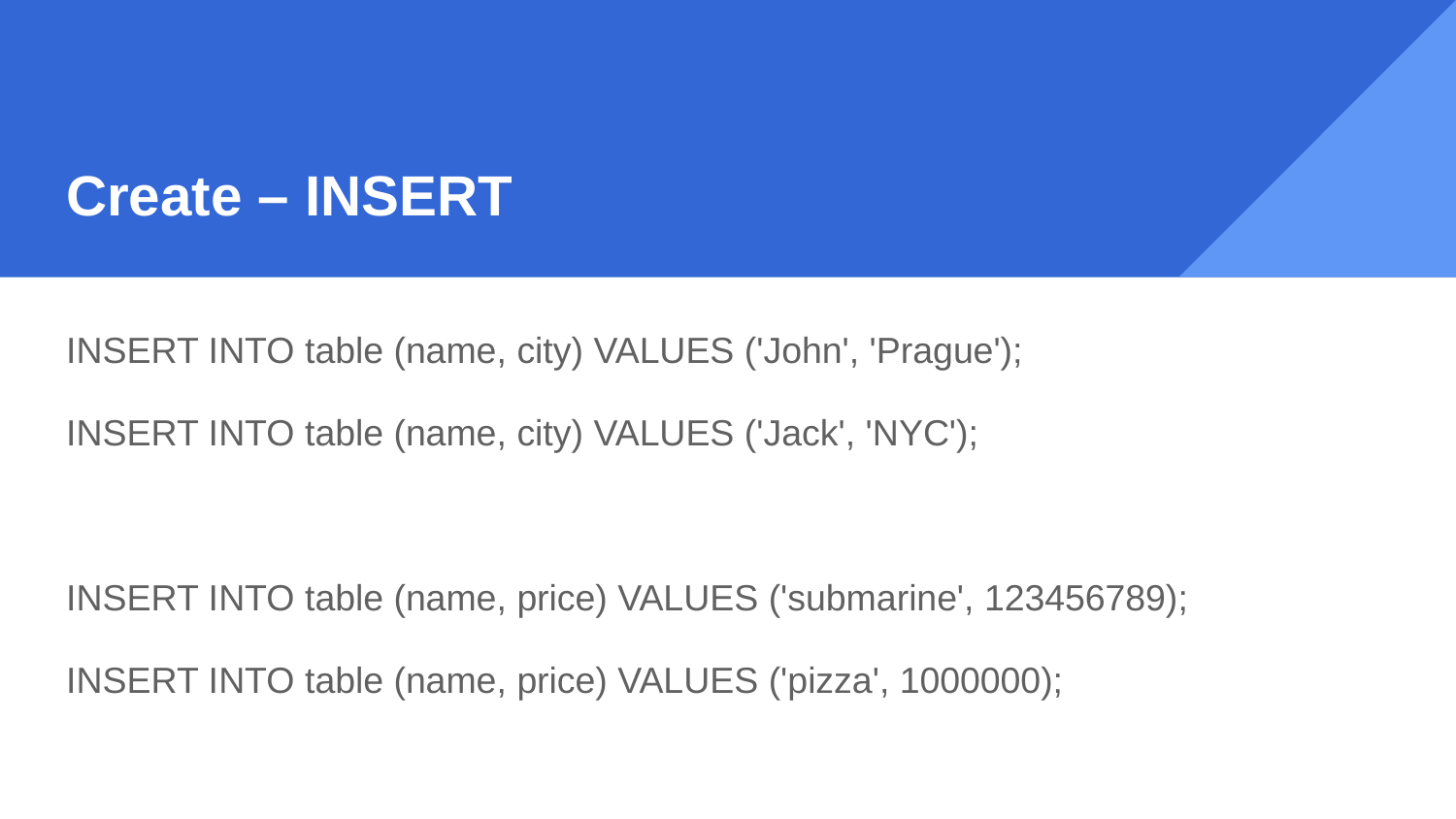

# Create – INSERT
INSERT INTO table (name, city) VALUES ('John', 'Prague');
INSERT INTO table (name, city) VALUES ('Jack', 'NYC');

INSERT INTO table (name, price) VALUES ('submarine', 123456789);
INSERT INTO table (name, price) VALUES ('pizza', 1000000);